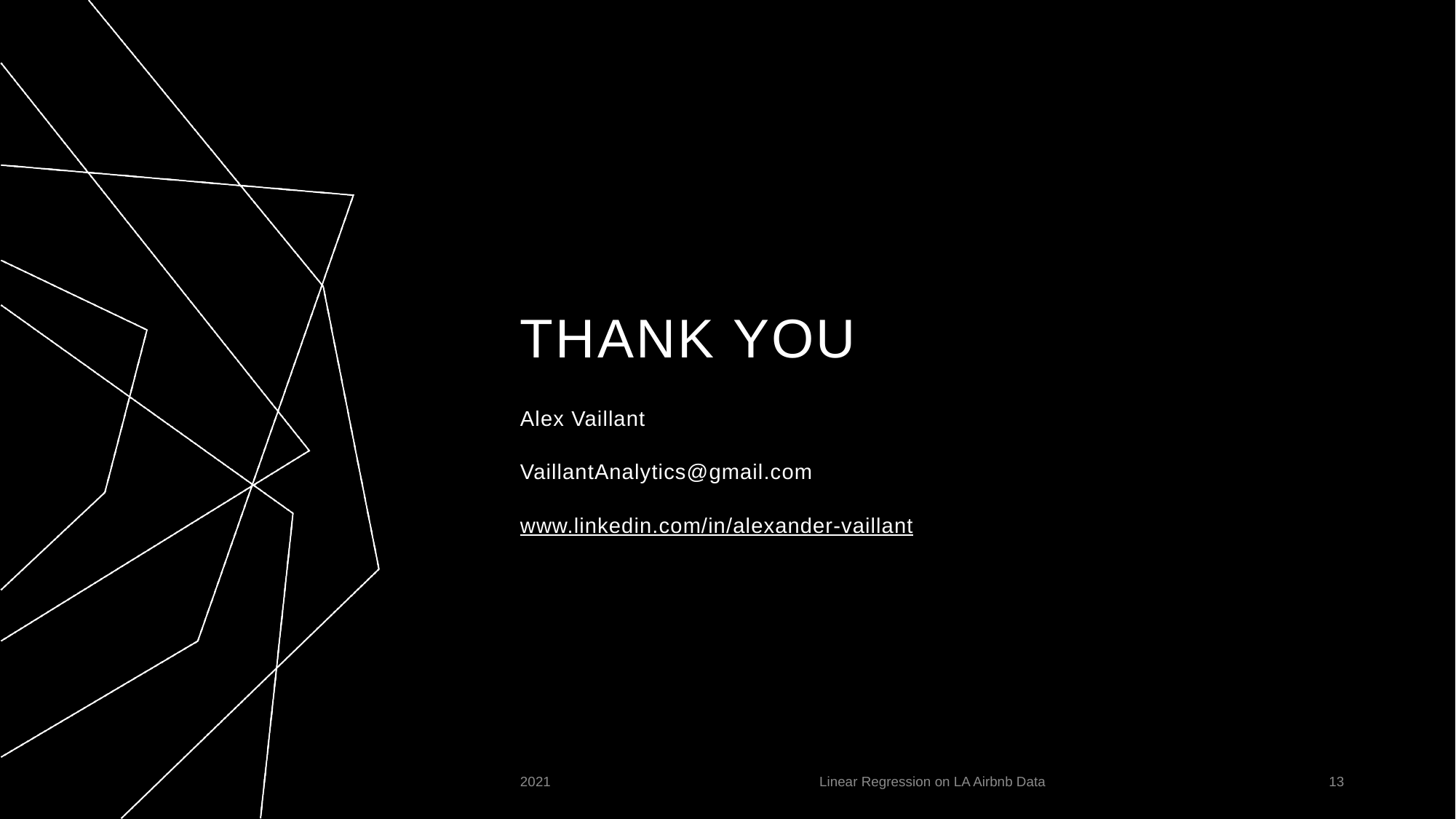

# THANK YOU
Alex Vaillant
VaillantAnalytics@gmail.com
www.linkedin.com/in/alexander-vaillant
2021
Linear Regression on LA Airbnb Data
13